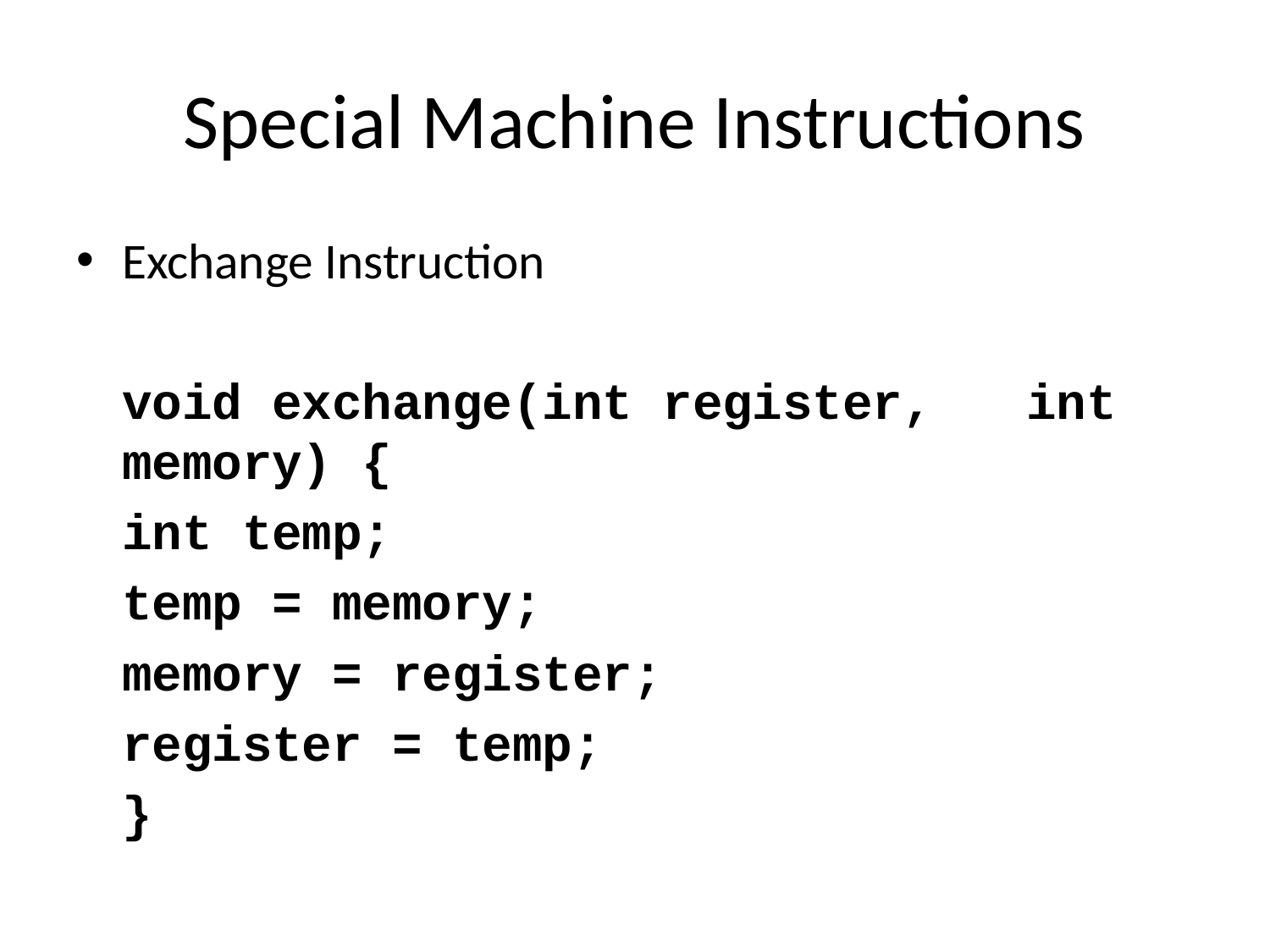

# Special Machine Instructions
Exchange Instruction

	void exchange(int register, 				int memory) {
		int temp;
		temp = memory;
		memory = register;
		register = temp;
	}